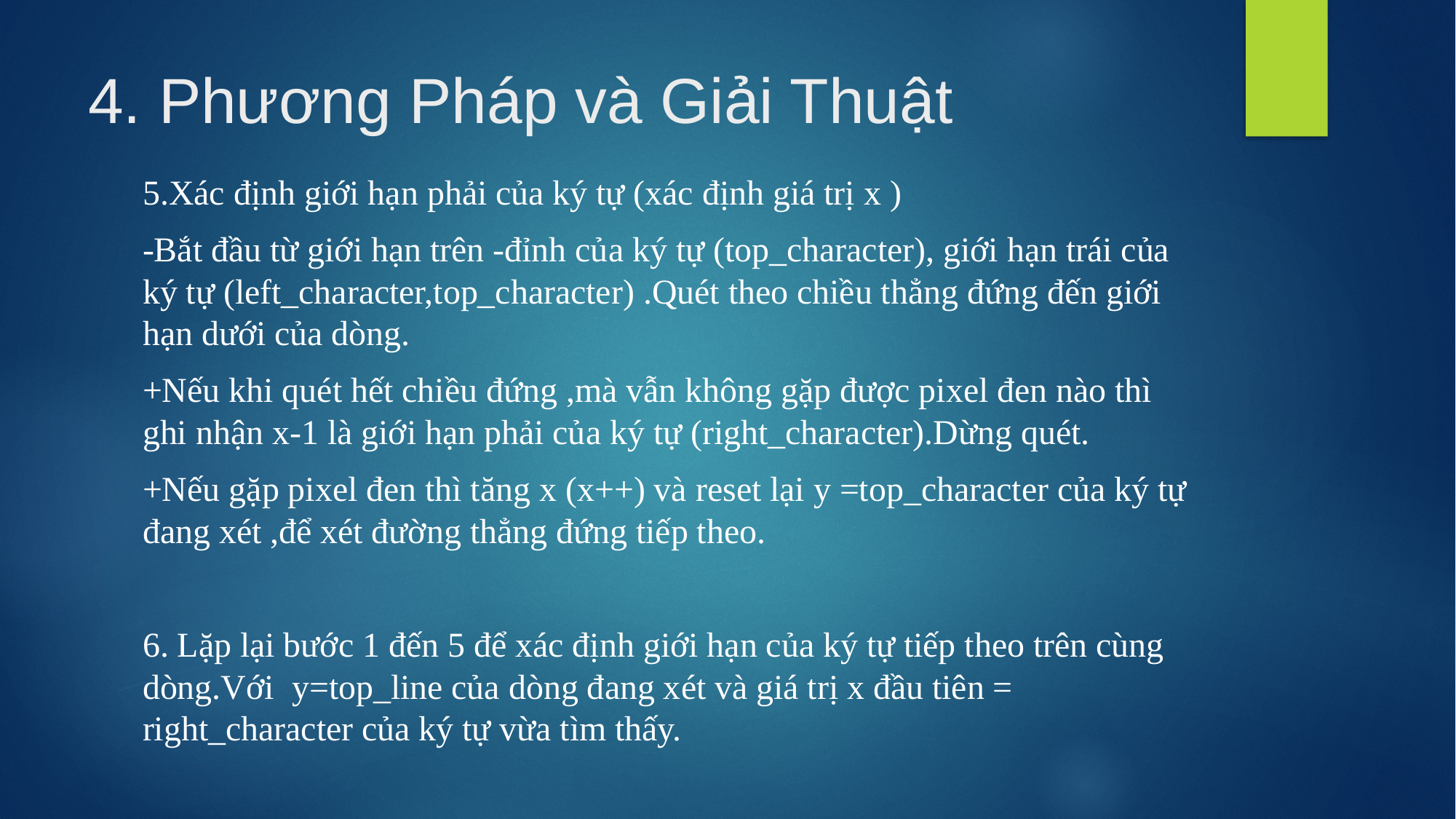

# 4. Phương Pháp và Giải Thuật
5.Xác định giới hạn phải của ký tự (xác định giá trị x )
-Bắt đầu từ giới hạn trên -đỉnh của ký tự (top_character), giới hạn trái của ký tự (left_character,top_character) .Quét theo chiều thẳng đứng đến giới hạn dưới của dòng.
+Nếu khi quét hết chiều đứng ,mà vẫn không gặp được pixel đen nào thì ghi nhận x-1 là giới hạn phải của ký tự (right_character).Dừng quét.
+Nếu gặp pixel đen thì tăng x (x++) và reset lại y =top_character của ký tự đang xét ,để xét đường thẳng đứng tiếp theo.

6. Lặp lại bước 1 đến 5 để xác định giới hạn của ký tự tiếp theo trên cùng dòng.Với  y=top_line của dòng đang xét và giá trị x đầu tiên = right_character của ký tự vừa tìm thấy.